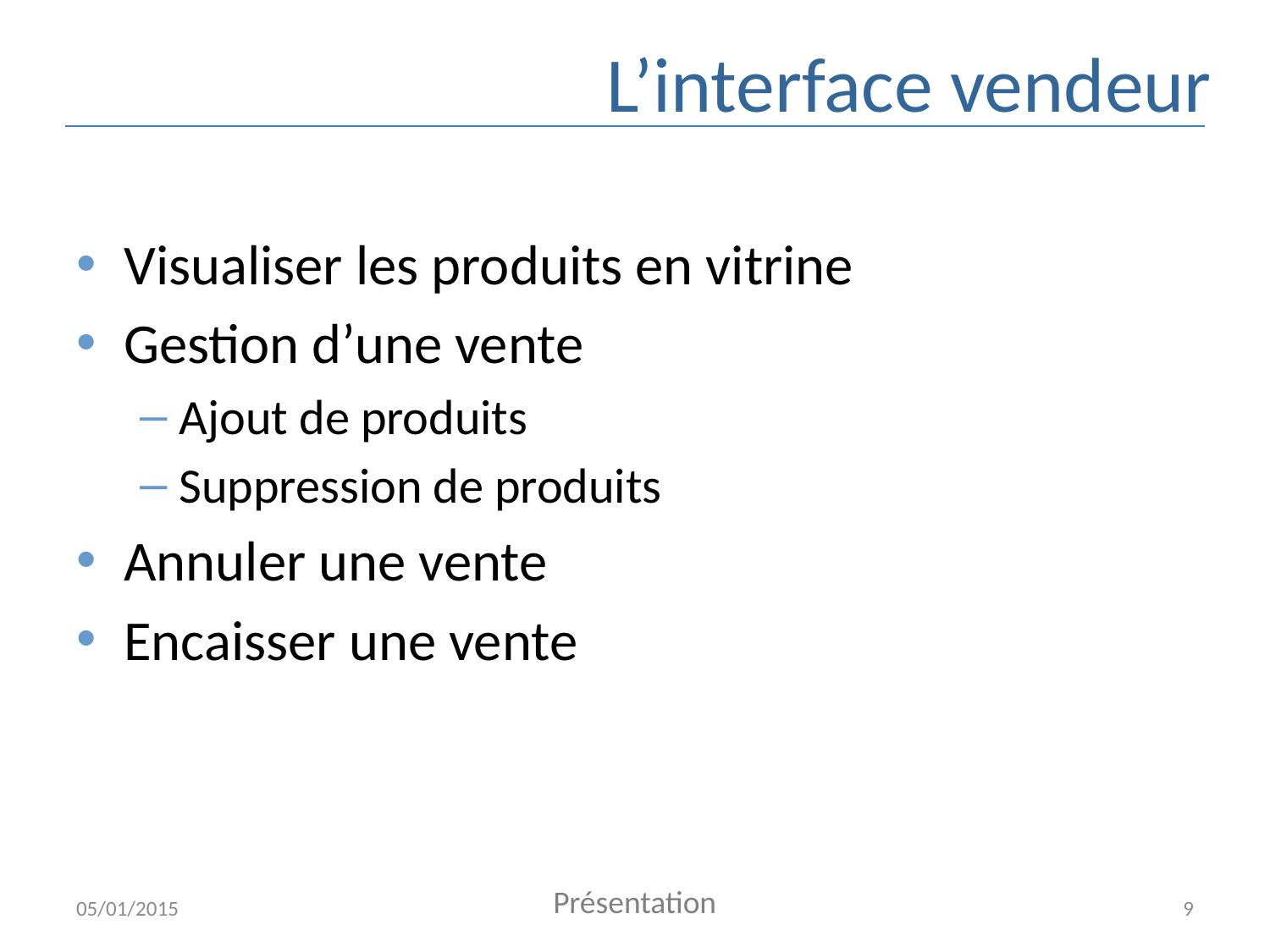

# L’interface vendeur
Visualiser les produits en vitrine
Gestion d’une vente
Ajout de produits
Suppression de produits
Annuler une vente
Encaisser une vente
Présentation
05/01/2015
9